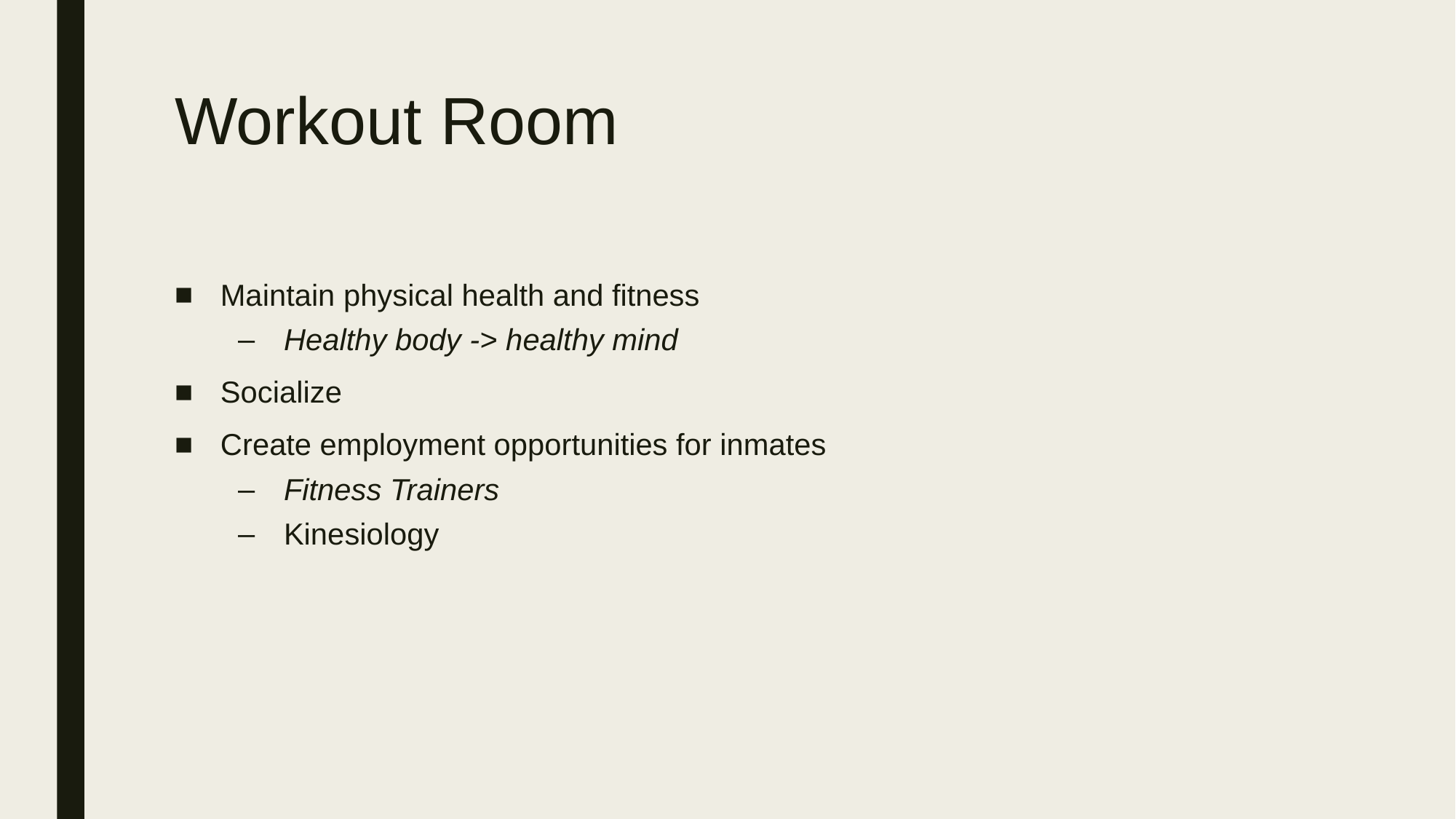

# Workout Room
Maintain physical health and fitness
Healthy body -> healthy mind
Socialize
Create employment opportunities for inmates
Fitness Trainers
Kinesiology